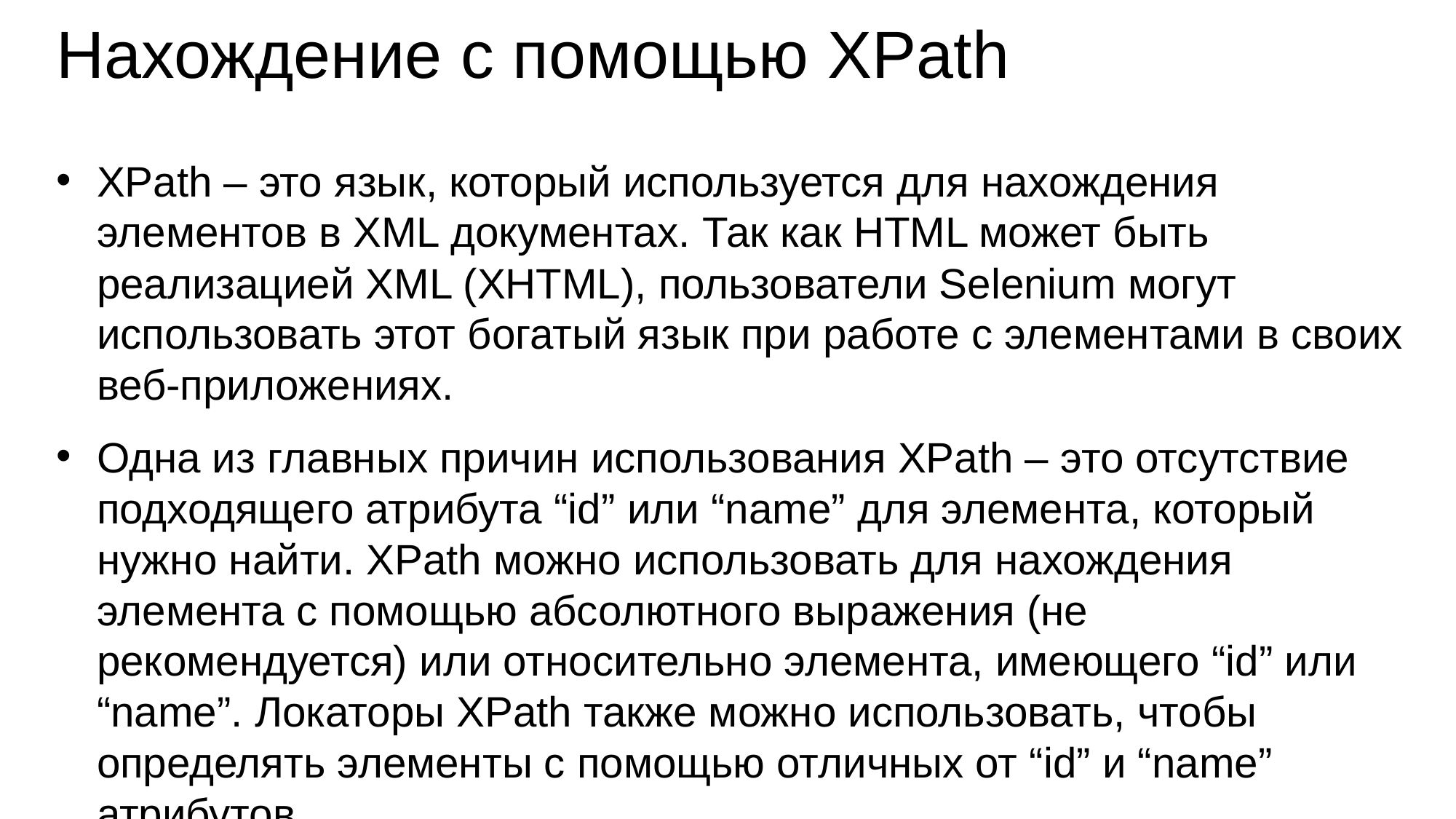

# Нахождение с помощью XPath
XPath – это язык, который используется для нахождения элементов в XML документах. Так как HTML может быть реализацией XML (XHTML), пользователи Selenium могут использовать этот богатый язык при работе с элементами в своих веб-приложениях.
Одна из главных причин использования XPath – это отсутствие подходящего атрибута “id” или “name” для элемента, который нужно найти. XPath можно использовать для нахождения элемента с помощью абсолютного выражения (не рекомендуется) или относительно элемента, имеющего “id” или “name”. Локаторы XPath также можно использовать, чтобы определять элементы с помощью отличных от “id” и “name” атрибутов.